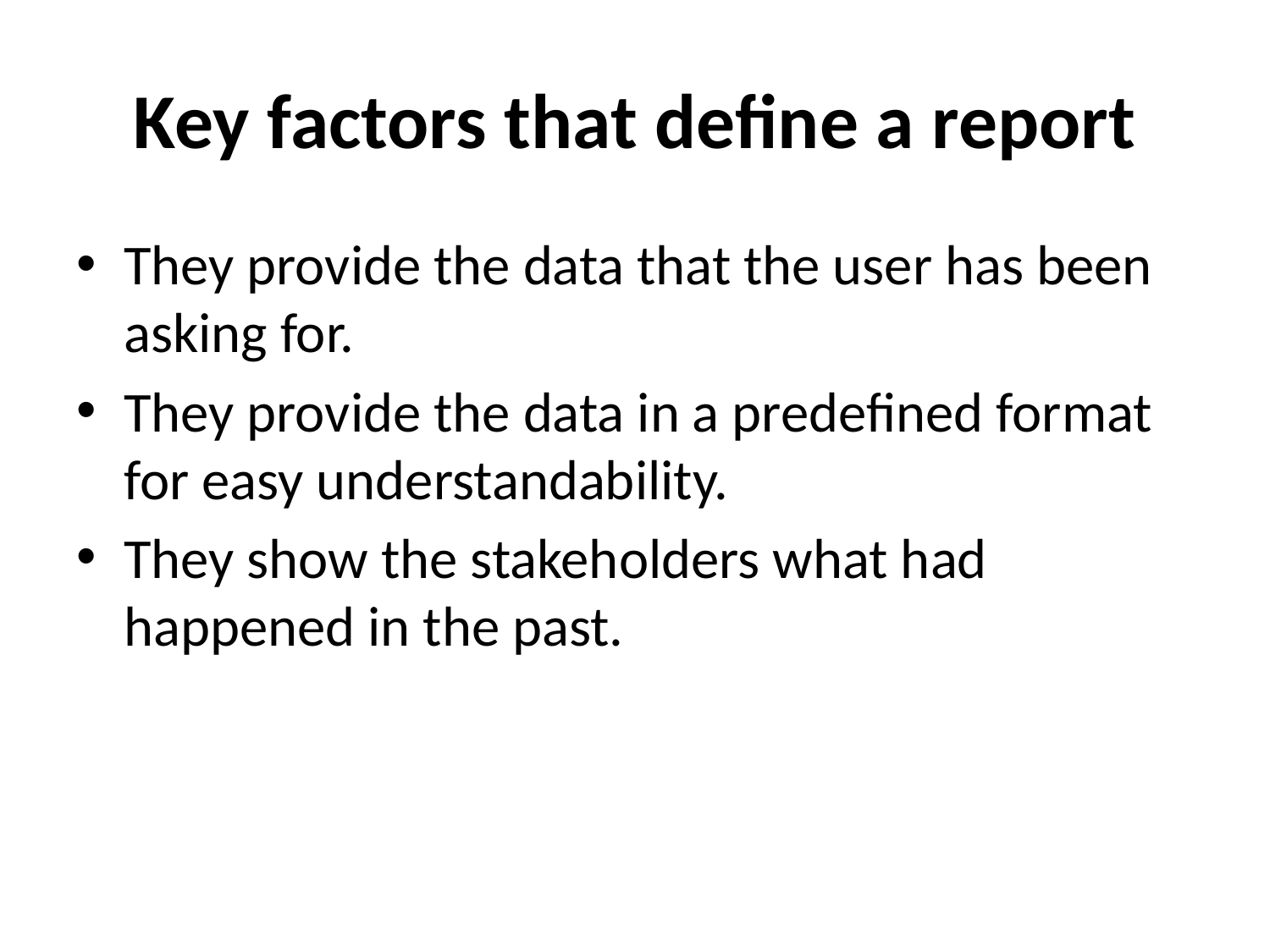

# Key factors that define a report
They provide the data that the user has been asking for.
They provide the data in a predefined format for easy understandability.
They show the stakeholders what had happened in the past.